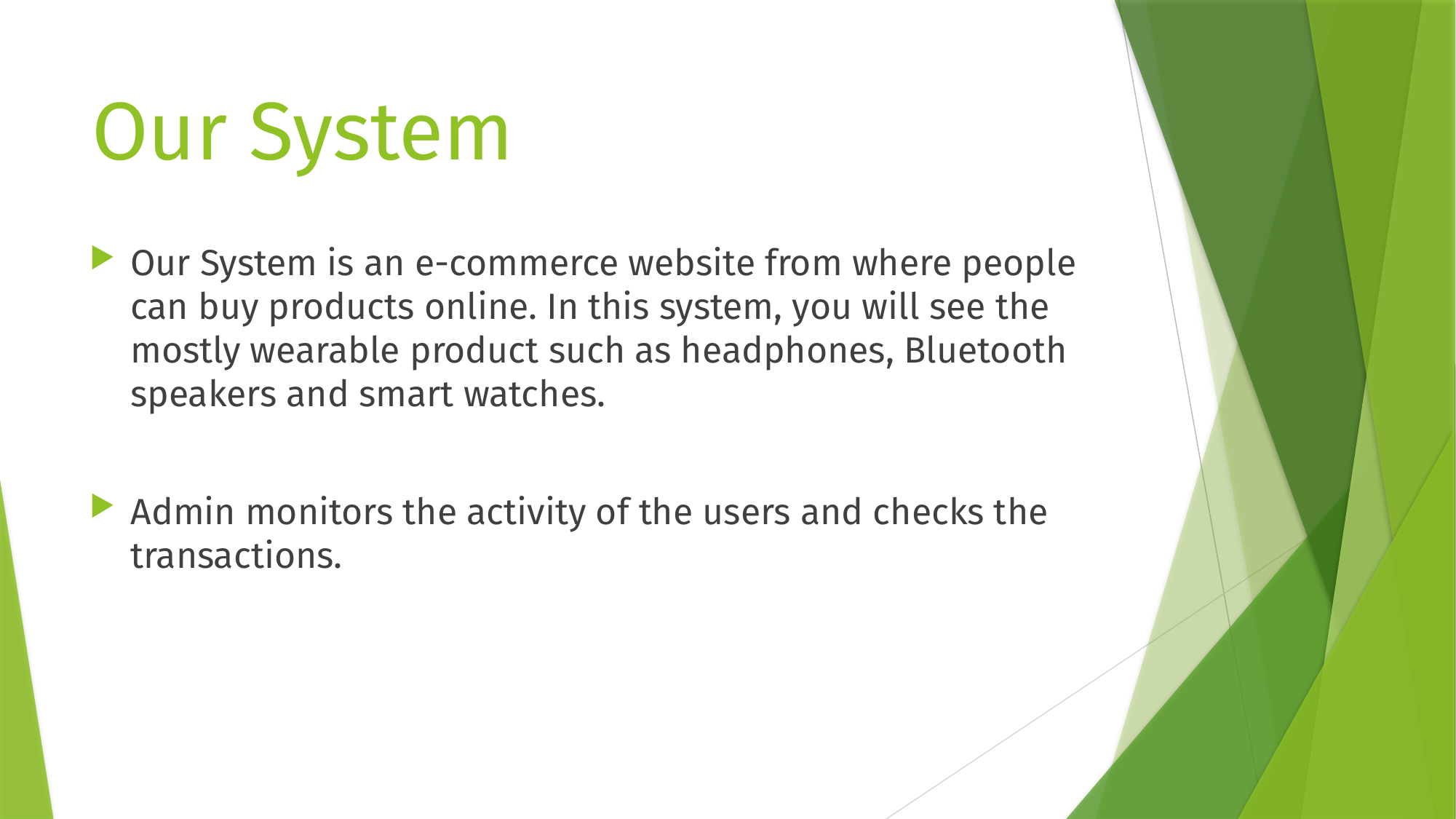

# Our System
Our System is an e-commerce website from where people can buy products online. In this system, you will see the mostly wearable product such as headphones, Bluetooth speakers and smart watches.

Admin monitors the activity of the users and checks the transactions.